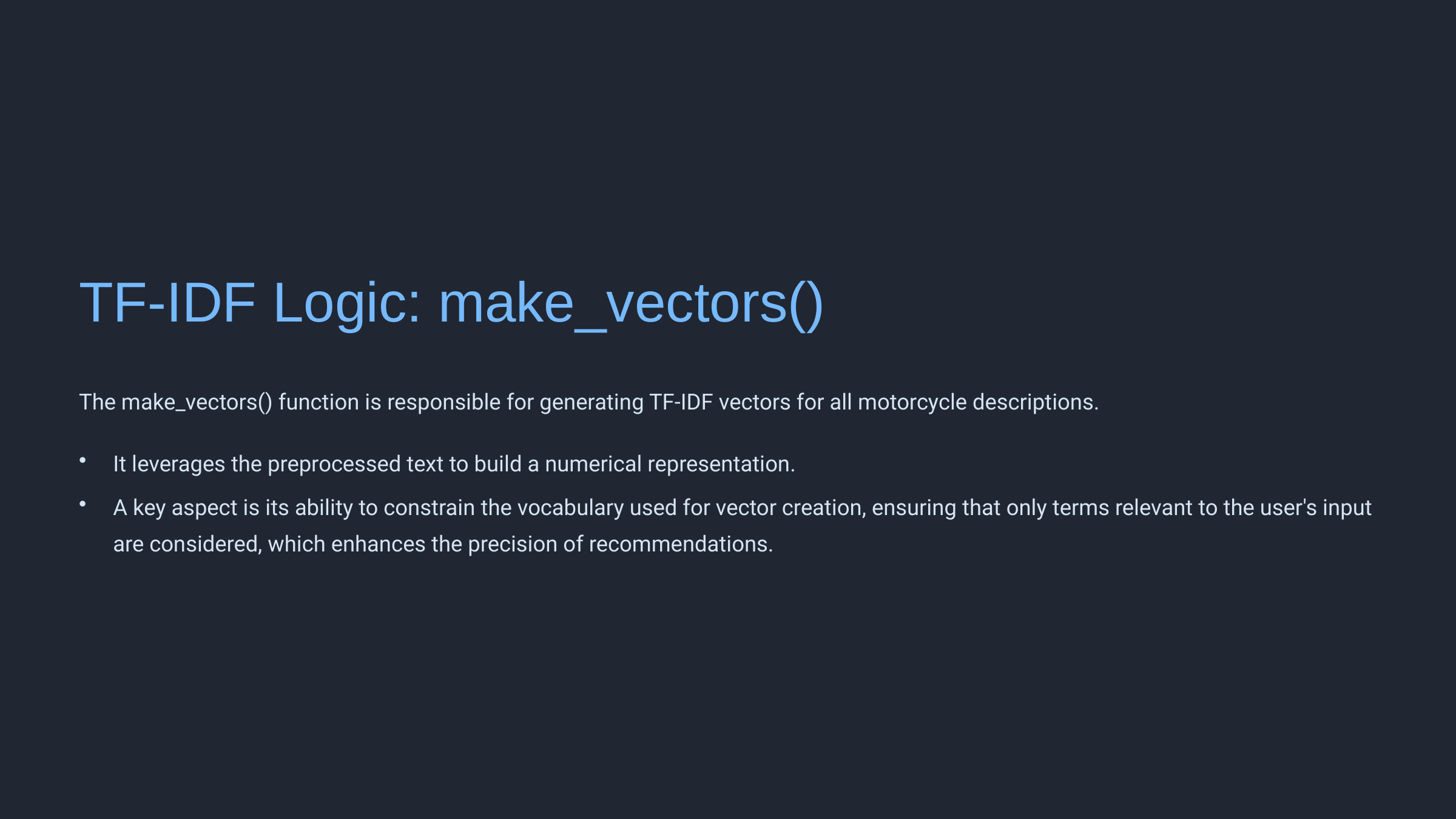

TF-IDF Logic: make_vectors()
The make_vectors() function is responsible for generating TF-IDF vectors for all motorcycle descriptions.
It leverages the preprocessed text to build a numerical representation.
A key aspect is its ability to constrain the vocabulary used for vector creation, ensuring that only terms relevant to the user's input are considered, which enhances the precision of recommendations.